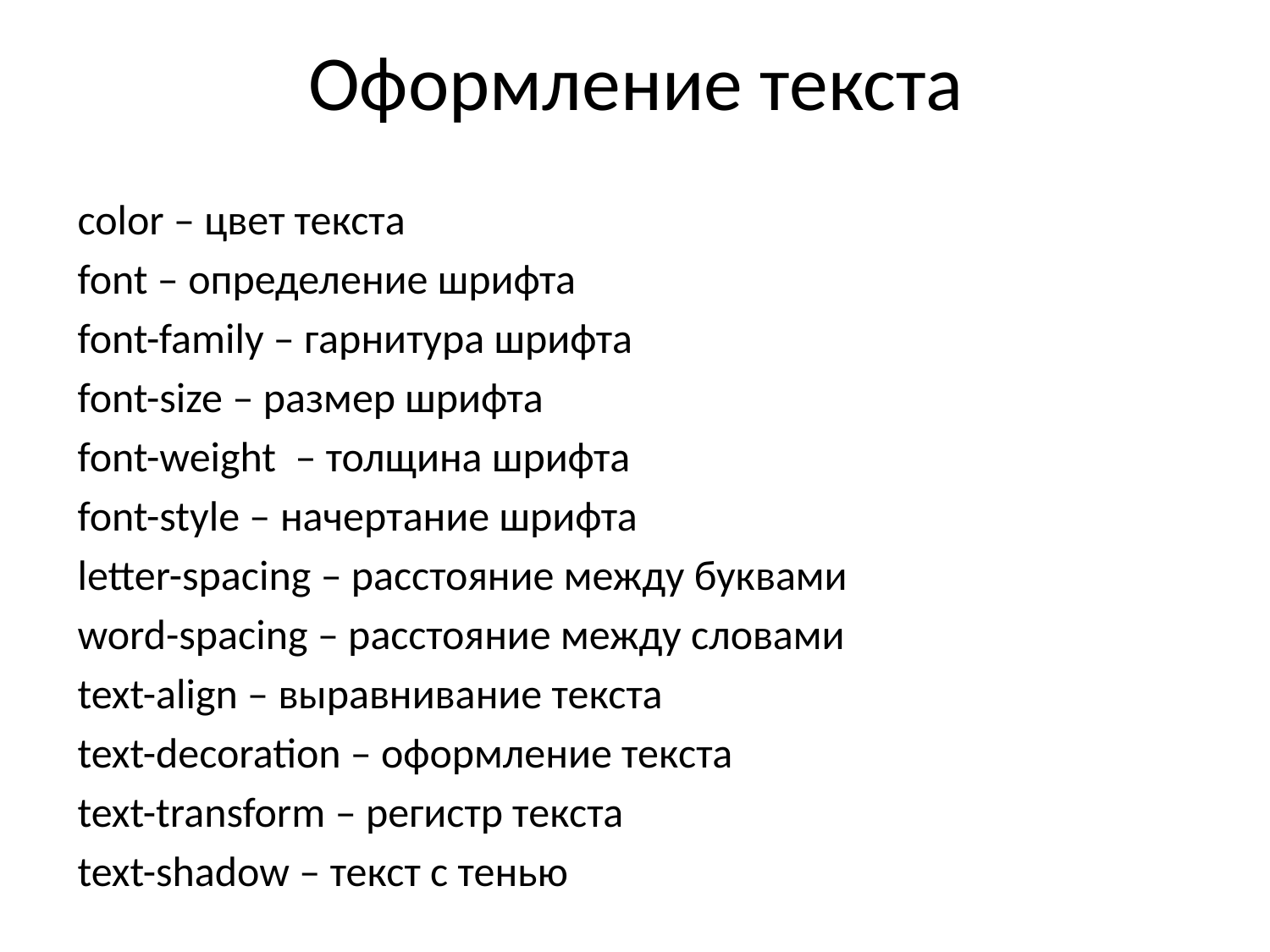

# Оформление текста
color – цвет текста
font – определение шрифта
font-family – гарнитура шрифта
font-size – размер шрифта
font-weight  – толщина шрифта
font-style – начертание шрифта
letter-spacing – расстояние между буквами
word-spacing – расстояние между словами
text-align – выравнивание текста
text-decoration – оформление текста
text-transform – регистр текста
text-shadow – текст с тенью